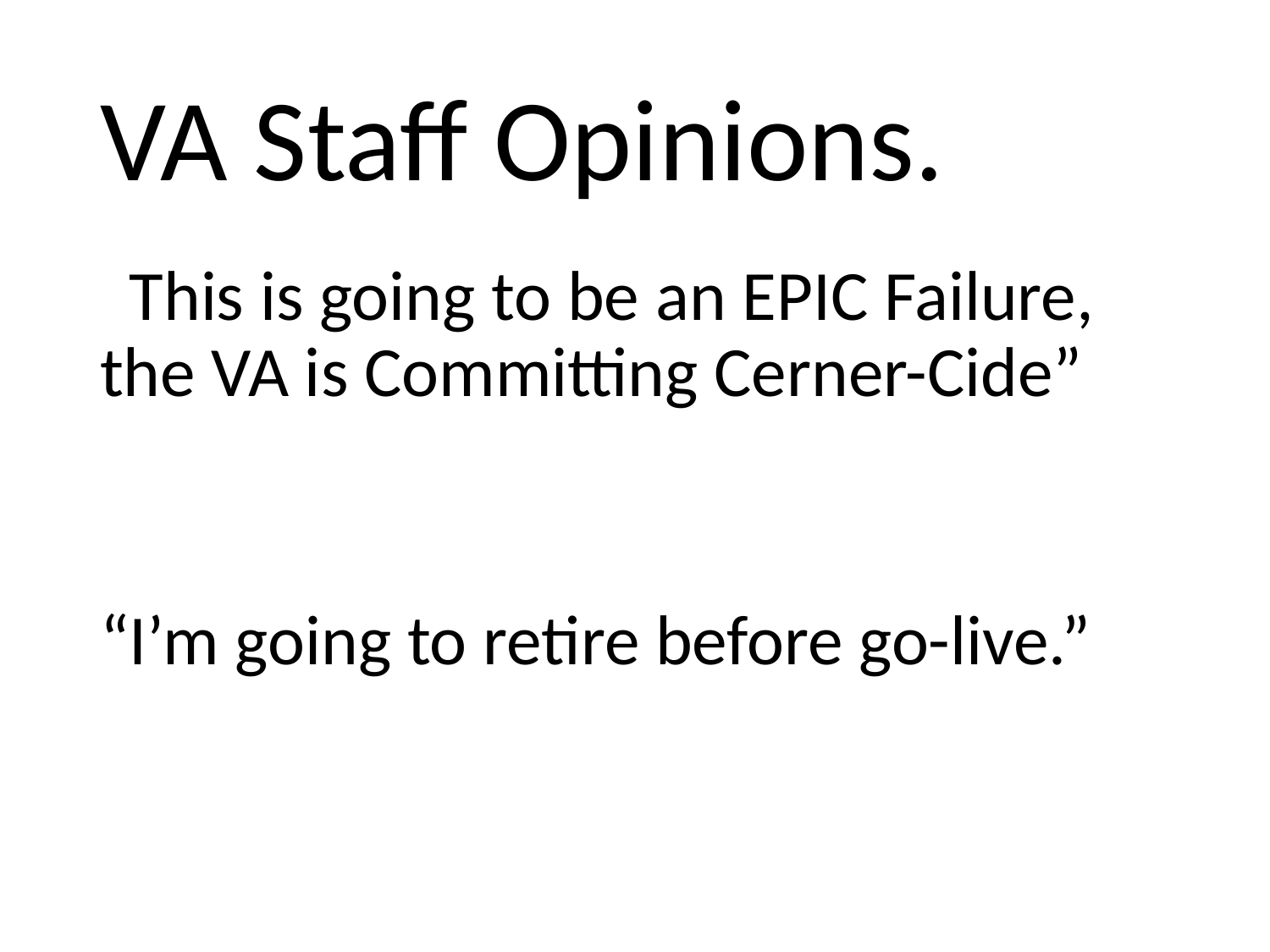

# VA Staff Opinions.
“This is going to be an EPIC Failure, the VA is Committing Cerner-Cide”

“I’m going to retire before go-live.”